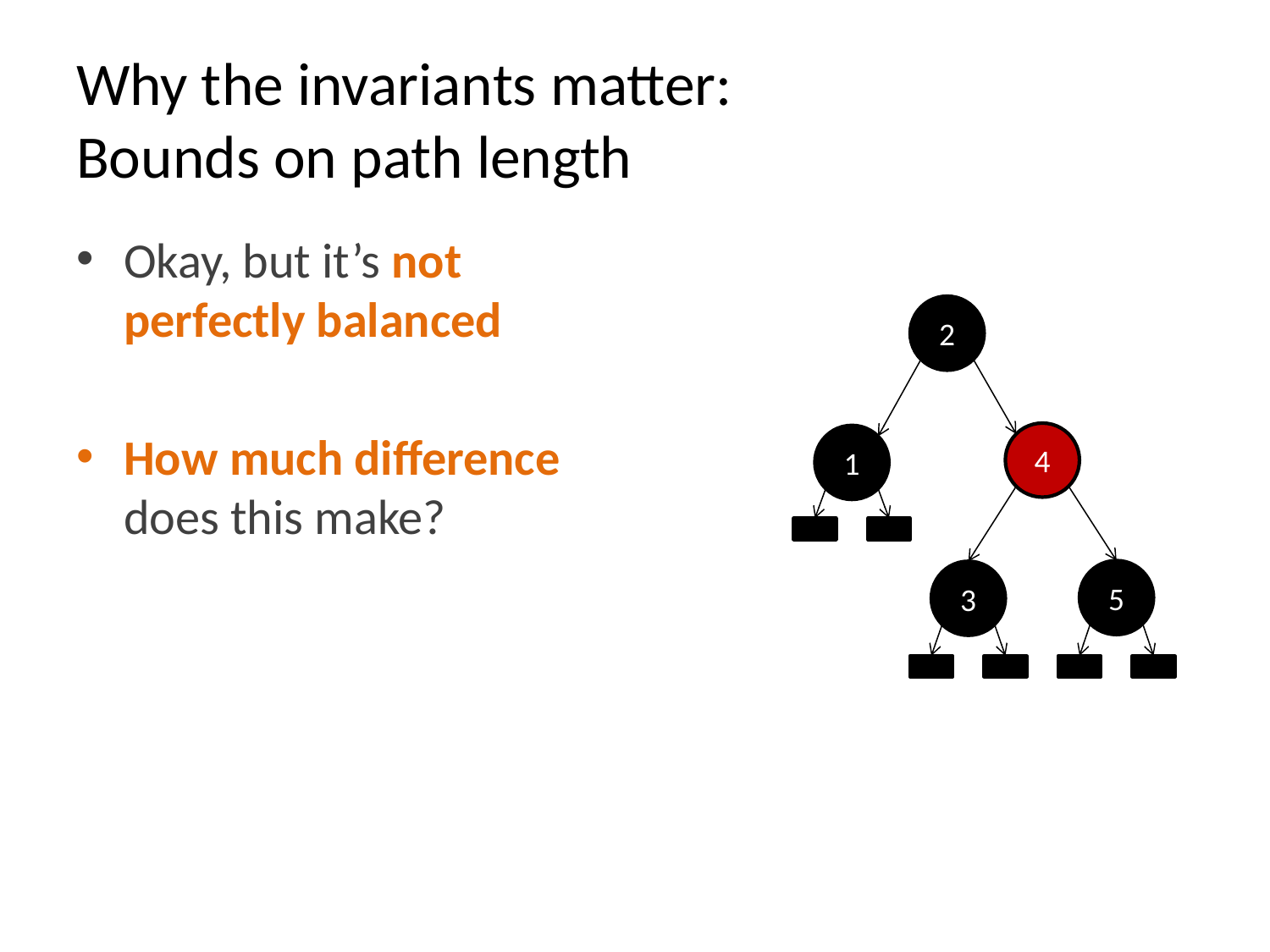

# Why the invariants matter: Bounds on path length
Okay, but it’s not perfectly balanced

How much difference does this make?
2
4
1

5
3